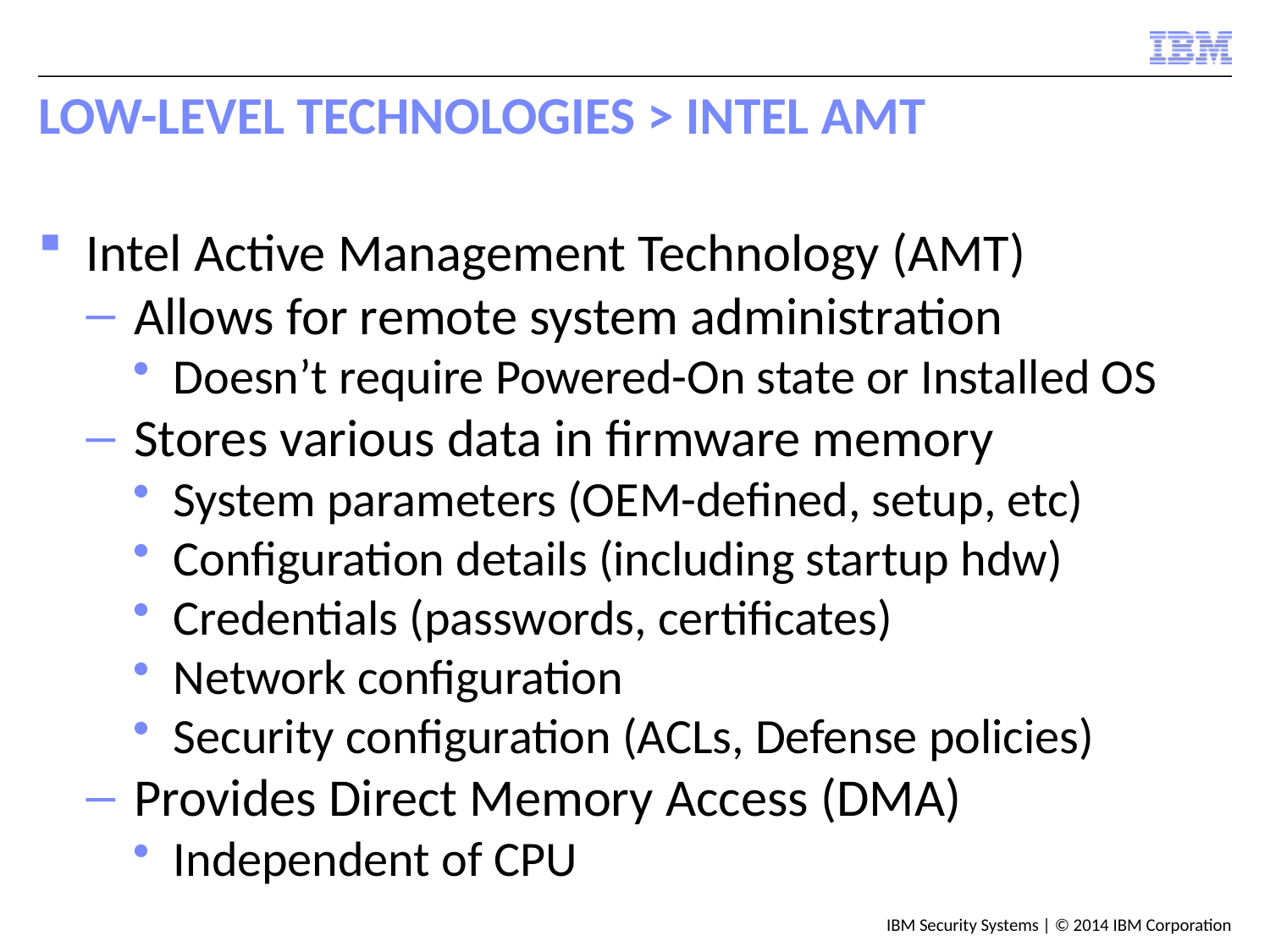

# Low-Level Technologies > Intel AMT
Intel Active Management Technology (AMT)
Allows for remote system administration
Doesn’t require Powered-On state or Installed OS
Stores various data in firmware memory
System parameters (OEM-defined, setup, etc)
Configuration details (including startup hdw)
Credentials (passwords, certificates)
Network configuration
Security configuration (ACLs, Defense policies)
Provides Direct Memory Access (DMA)
Independent of CPU